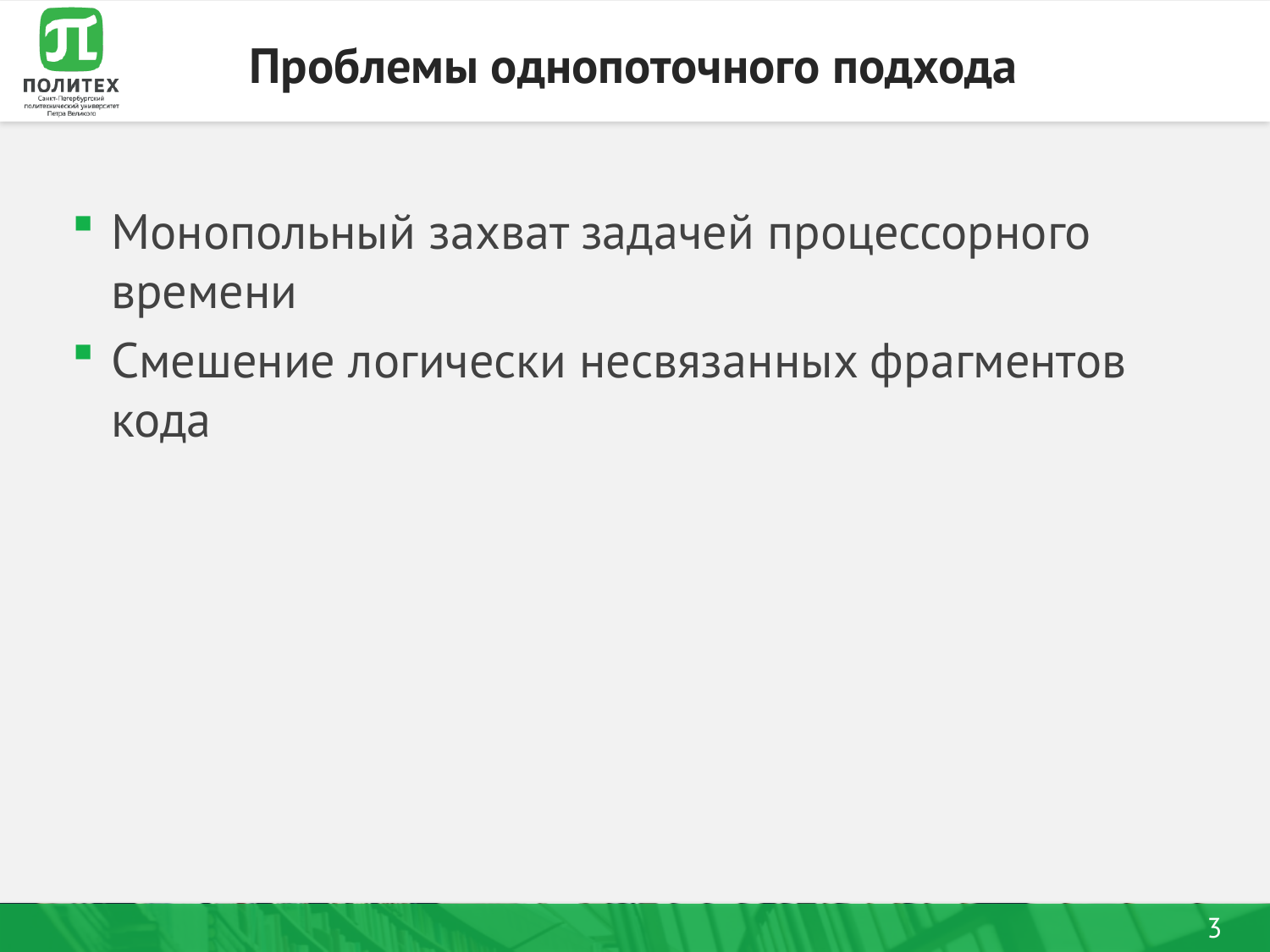

# Проблемы однопоточного подхода
Монопольный захват задачей процессорного времени
Смешение логически несвязанных фрагментов кода